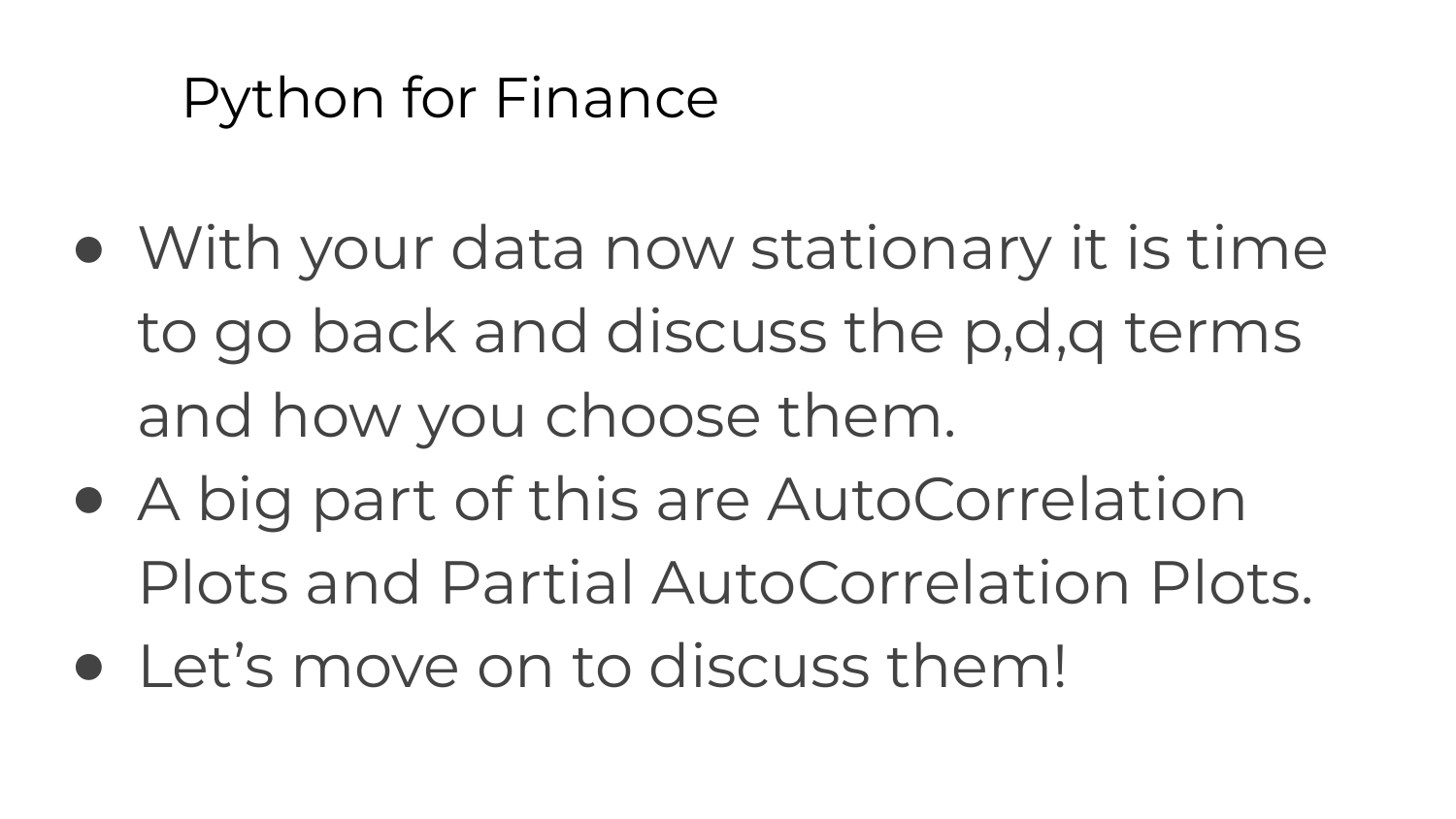

# Python for Finance
With your data now stationary it is time to go back and discuss the p,d,q terms and how you choose them.
A big part of this are AutoCorrelation Plots and Partial AutoCorrelation Plots.
Let’s move on to discuss them!